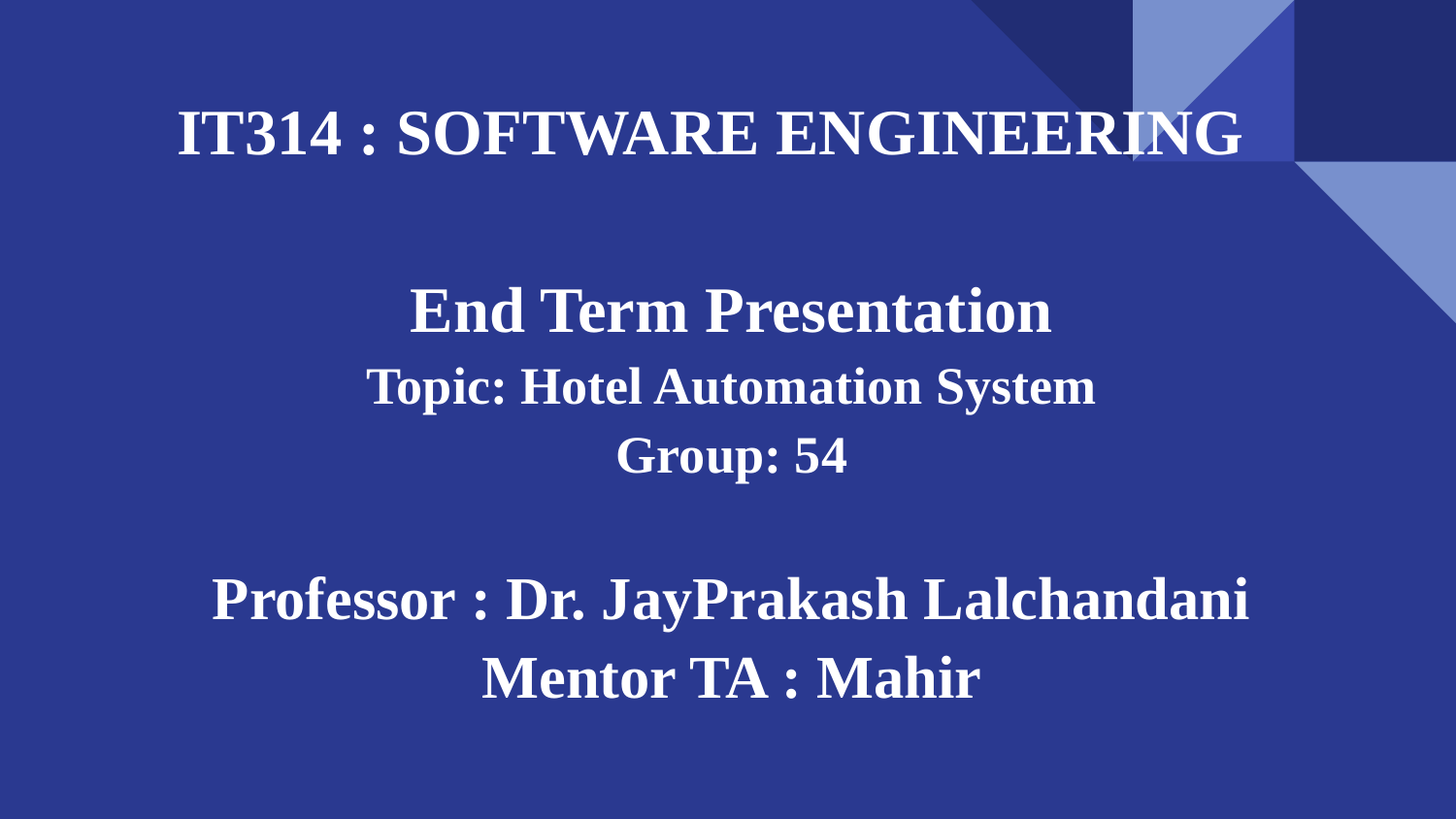

# IT314 : SOFTWARE ENGINEERING

End Term Presentation
Topic: Hotel Automation System
Group: 54

Professor : Dr. JayPrakash Lalchandani
Mentor TA : Mahir